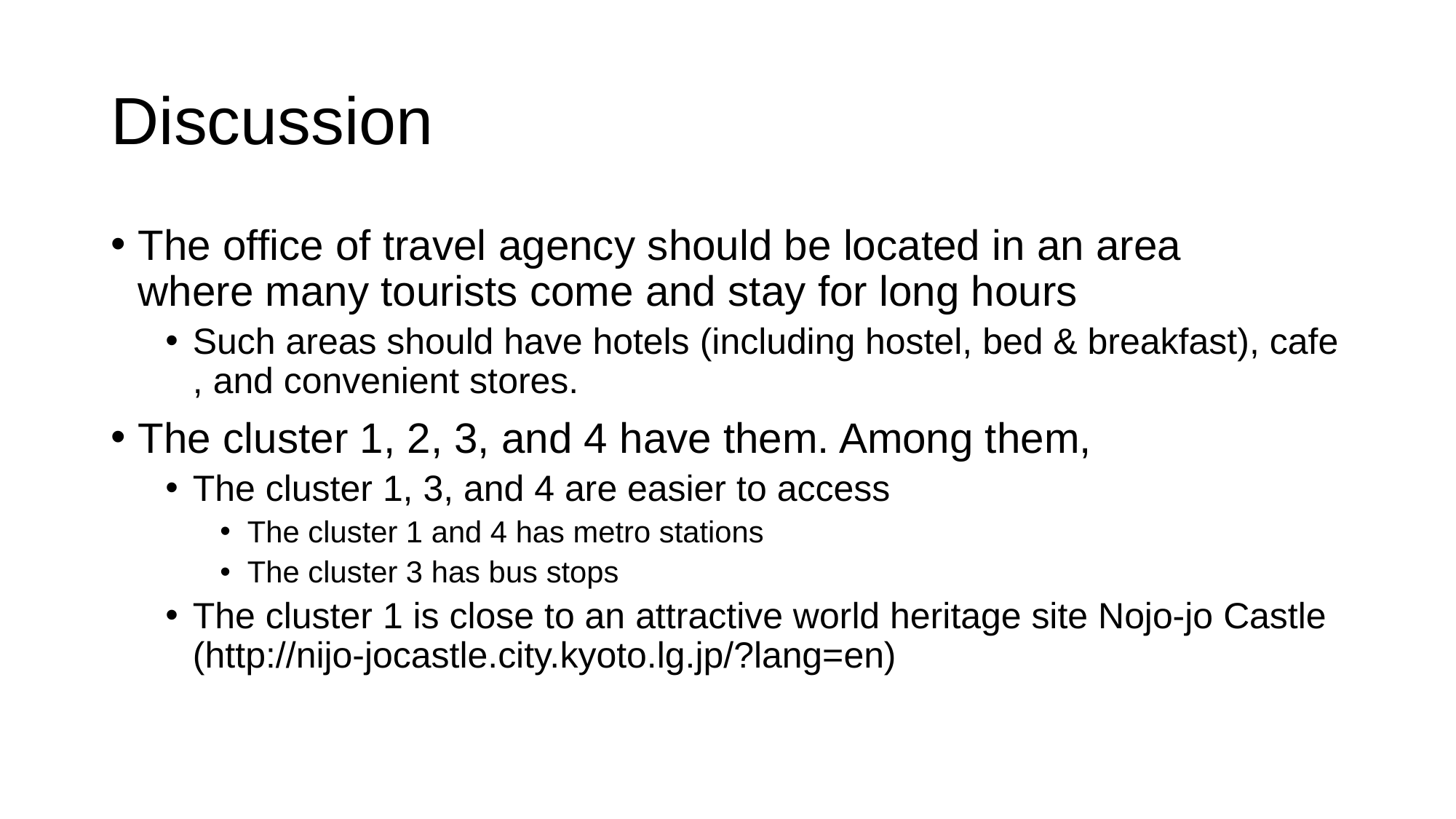

# Discussion
The office of travel agency should be located in an area where many tourists come and stay for long hours
Such areas should have hotels (including hostel, bed & breakfast), cafe, and convenient stores.
The cluster 1, 2, 3, and 4 have them. Among them,
The cluster 1, 3, and 4 are easier to access
The cluster 1 and 4 has metro stations
The cluster 3 has bus stops
The cluster 1 is close to an attractive world heritage site Nojo-jo Castle (http://nijo-jocastle.city.kyoto.lg.jp/?lang=en)